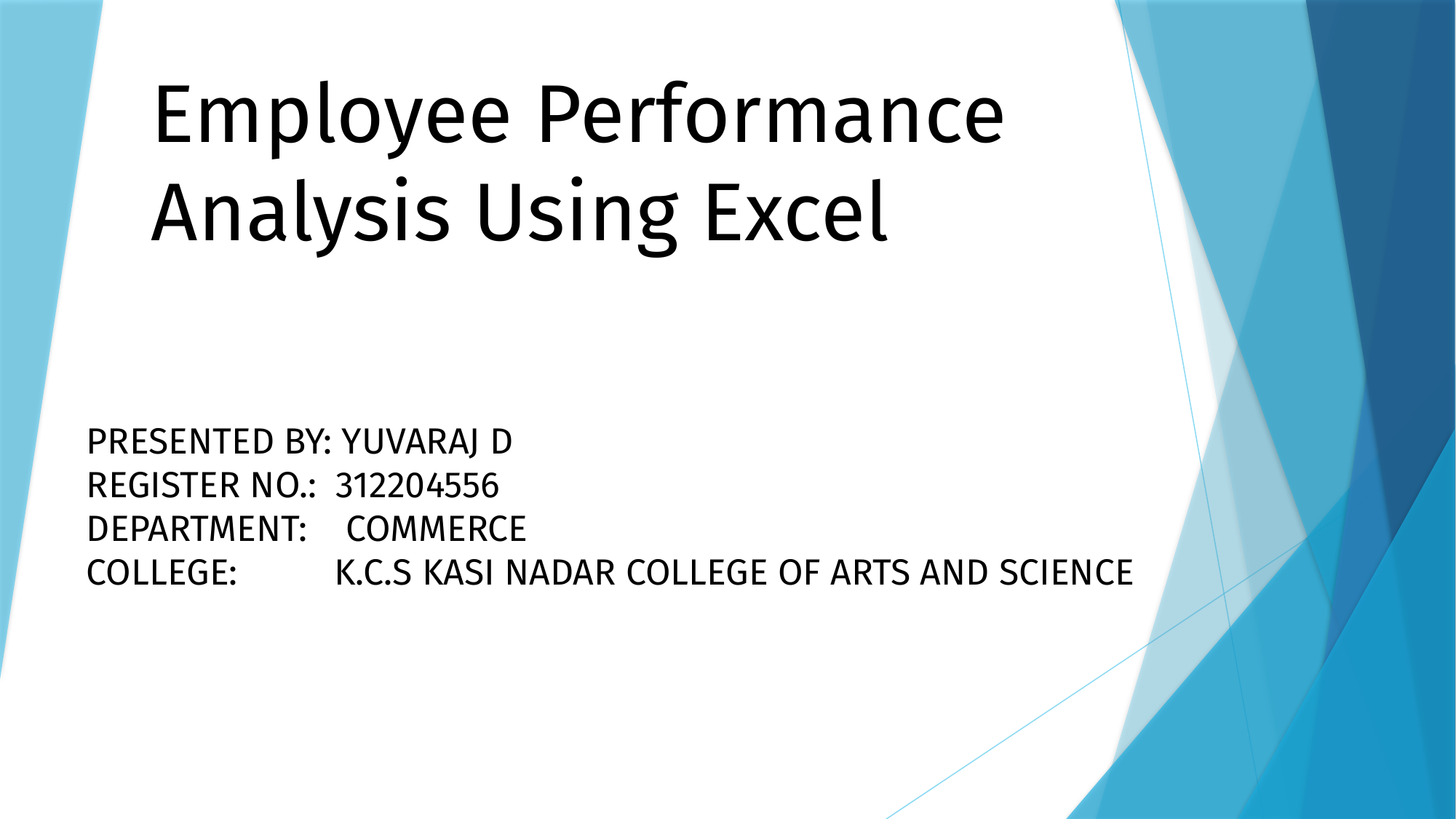

# Employee Performance Analysis Using Excel
PRESENTED BY: YUVARAJ D
REGISTER NO.:  312204556
DEPARTMENT:    COMMERCE
COLLEGE:          K.C.S KASI NADAR COLLEGE OF ARTS AND SCIENCE